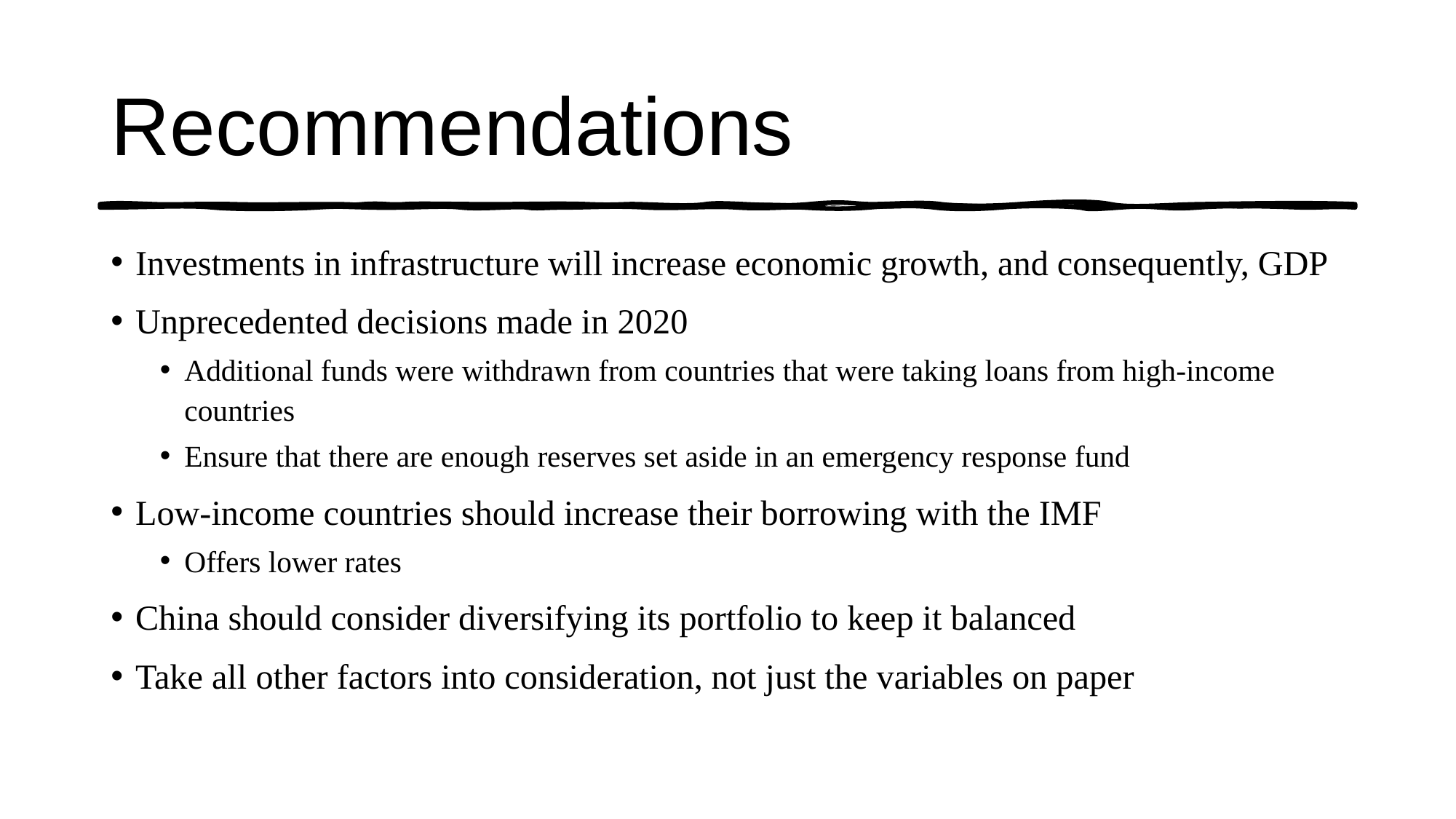

# Recommendations
Investments in infrastructure will increase economic growth, and consequently, GDP
Unprecedented decisions made in 2020
Additional funds were withdrawn from countries that were taking loans from high-income countries
Ensure that there are enough reserves set aside in an emergency response fund
Low-income countries should increase their borrowing with the IMF
Offers lower rates
China should consider diversifying its portfolio to keep it balanced
Take all other factors into consideration, not just the variables on paper